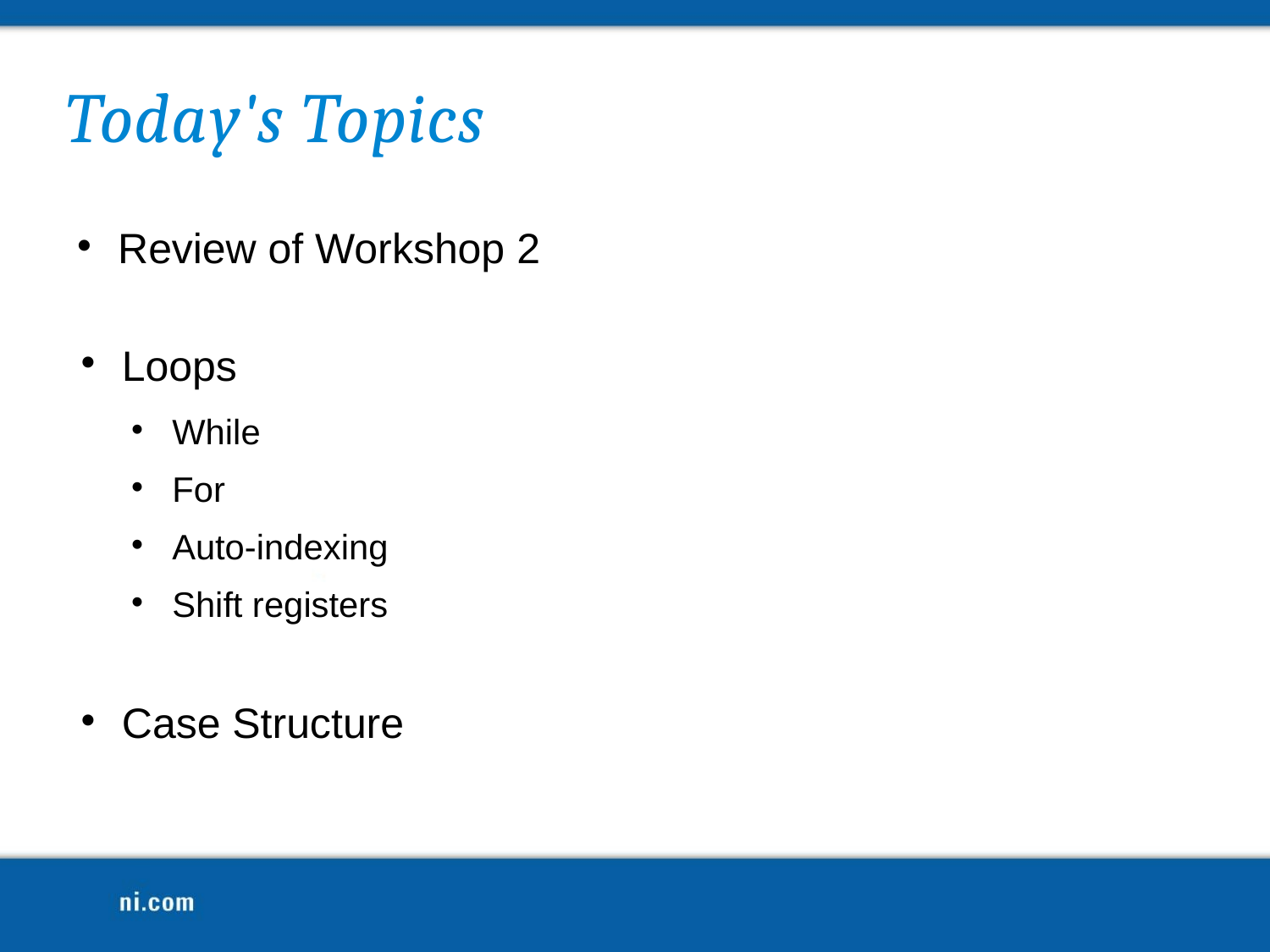

Today's Topics
Review of Workshop 2

Loops
While
For
Auto-indexing
Shift registers

Case Structure